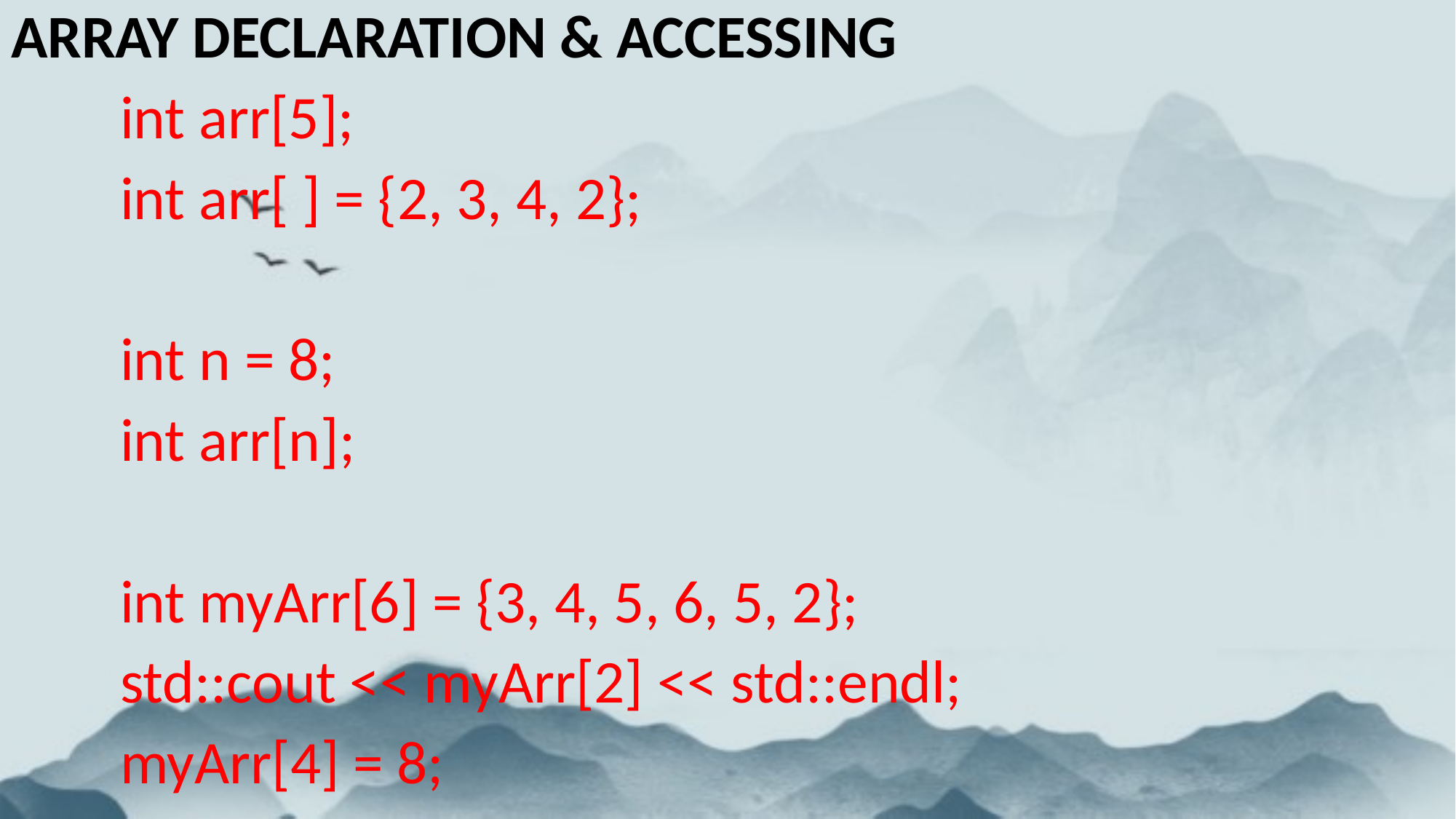

ARRAY DECLARATION & ACCESSING
	int arr[5];
	int arr[ ] = {2, 3, 4, 2};

	int n = 8;
	int arr[n];

	int myArr[6] = {3, 4, 5, 6, 5, 2};
	std::cout << myArr[2] << std::endl;
	myArr[4] = 8;